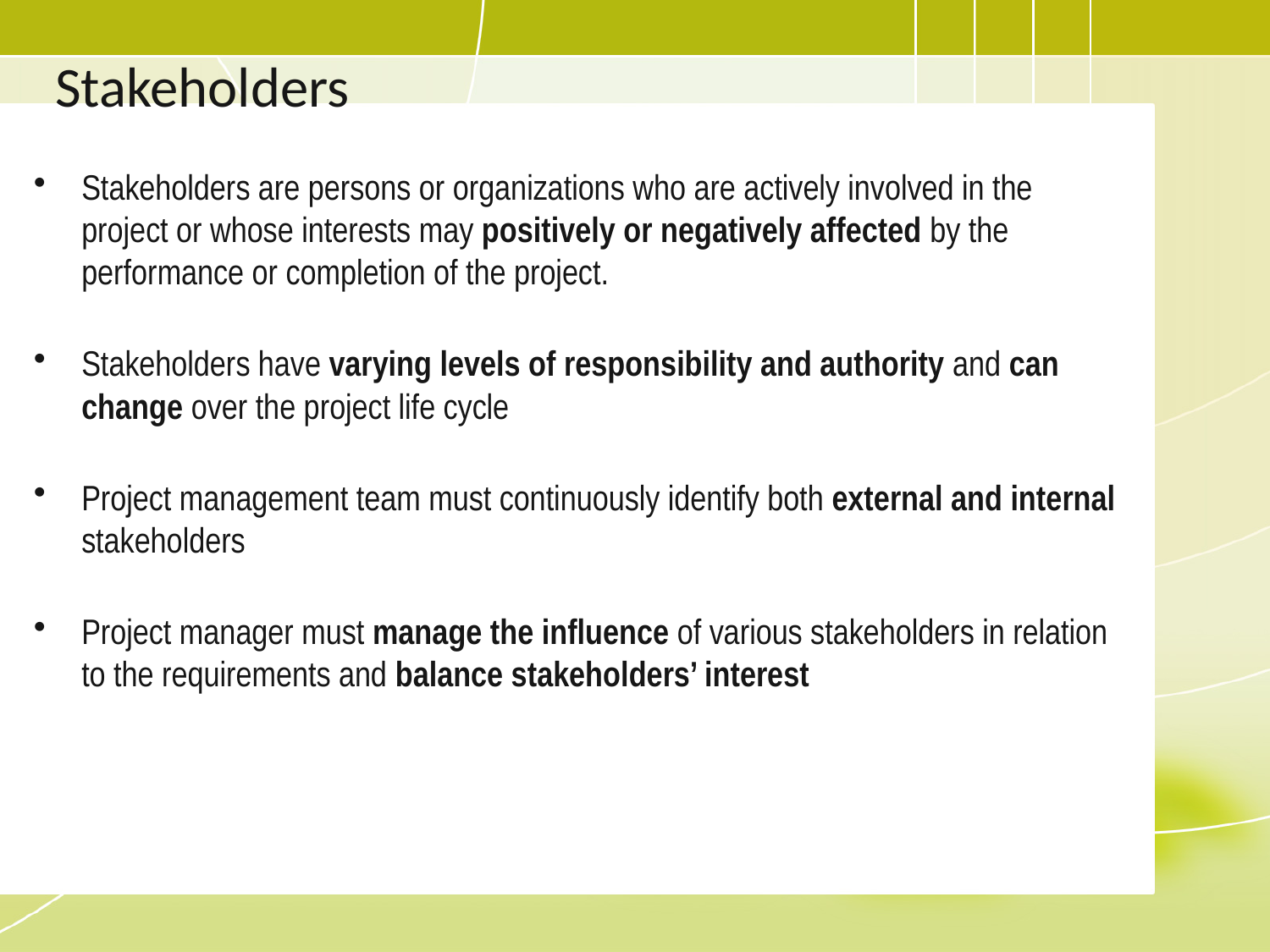

# Stakeholders
Stakeholders are persons or organizations who are actively involved in the project or whose interests may positively or negatively affected by the performance or completion of the project.
Stakeholders have varying levels of responsibility and authority and can change over the project life cycle
Project management team must continuously identify both external and internal stakeholders
Project manager must manage the influence of various stakeholders in relation to the requirements and balance stakeholders’ interest